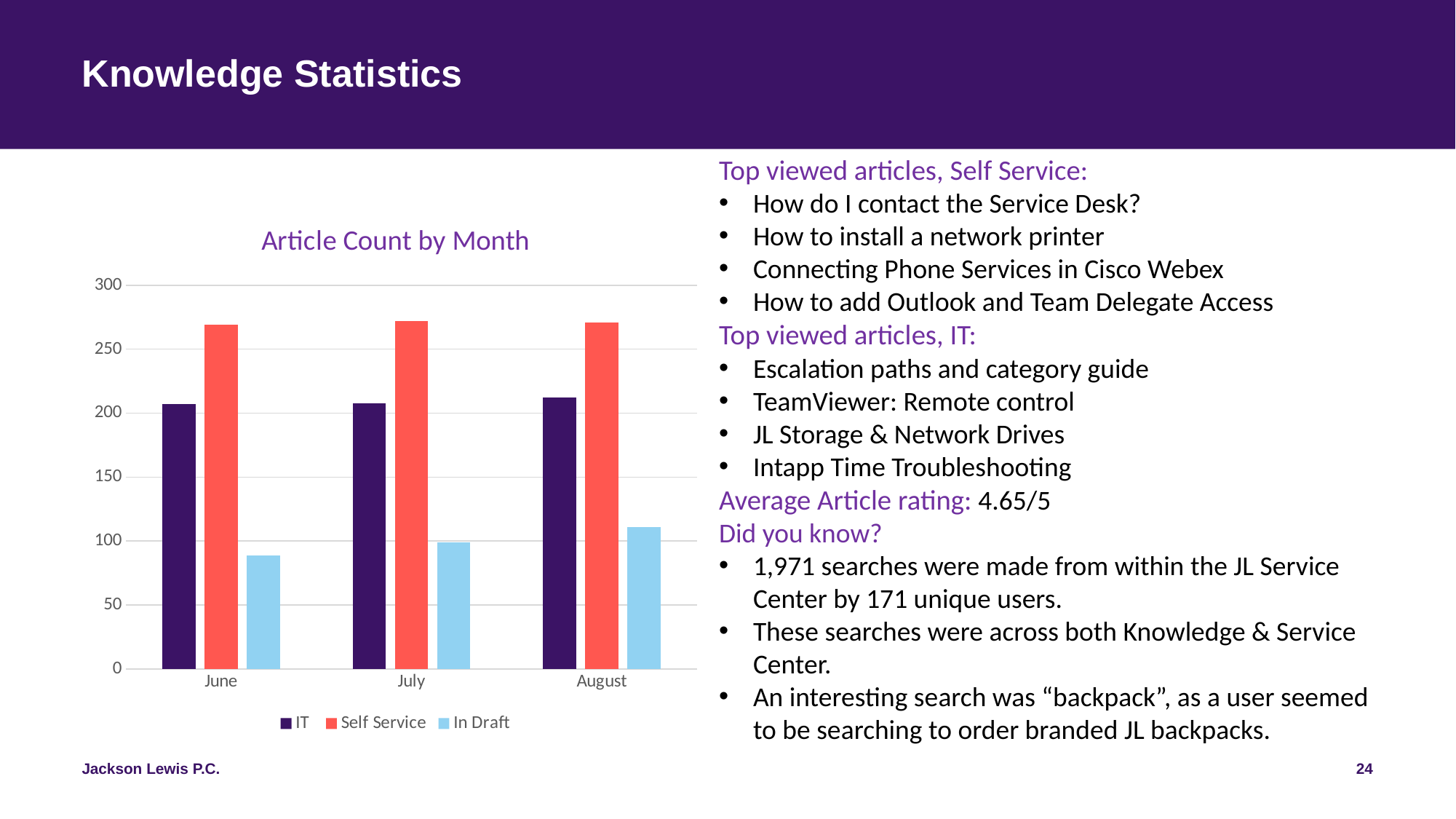

# Knowledge Statistics
Top viewed articles, Self Service:
How do I contact the Service Desk?
How to install a network printer
Connecting Phone Services in Cisco Webex
How to add Outlook and Team Delegate Access
Top viewed articles, IT:
Escalation paths and category guide
TeamViewer: Remote control
JL Storage & Network Drives
Intapp Time Troubleshooting
Average Article rating: 4.65/5
Did you know?
1,971 searches were made from within the JL Service Center by 171 unique users.
These searches were across both Knowledge & Service Center.
An interesting search was “backpack”, as a user seemed to be searching to order branded JL backpacks.

### Chart: Article Count by Month

| Category | IT  | Self Service | In Draft |
|---|---|---|---|
| June | 207.0 | 269.0 | 89.0 |
| July | 208.0 | 272.0 | 99.0 |
| August | 212.0 | 271.0 | 111.0 |
24
Jackson Lewis P.C.